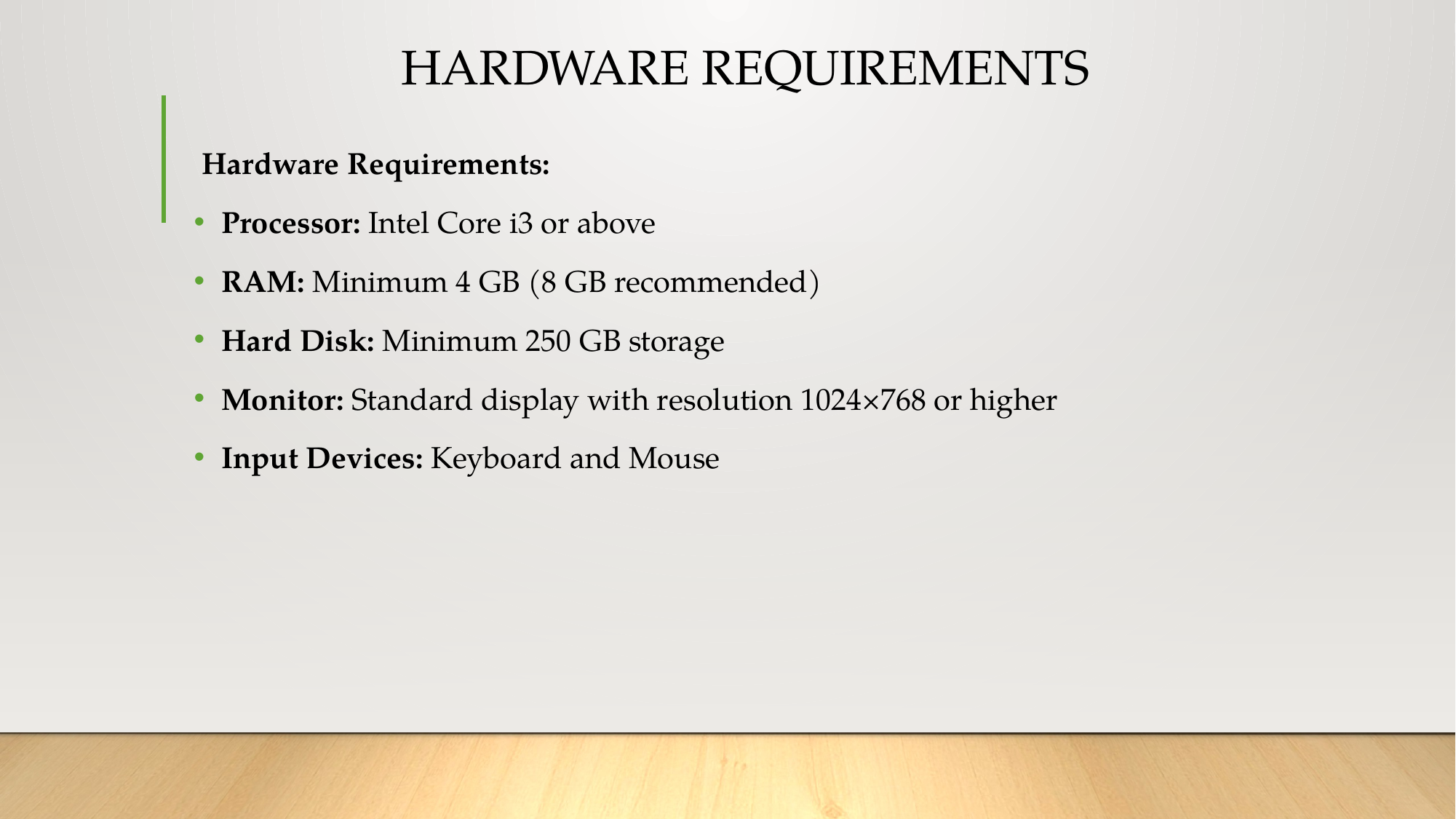

# HARDWARE REQUIREMENTS
 Hardware Requirements:
Processor: Intel Core i3 or above
RAM: Minimum 4 GB (8 GB recommended)
Hard Disk: Minimum 250 GB storage
Monitor: Standard display with resolution 1024×768 or higher
Input Devices: Keyboard and Mouse